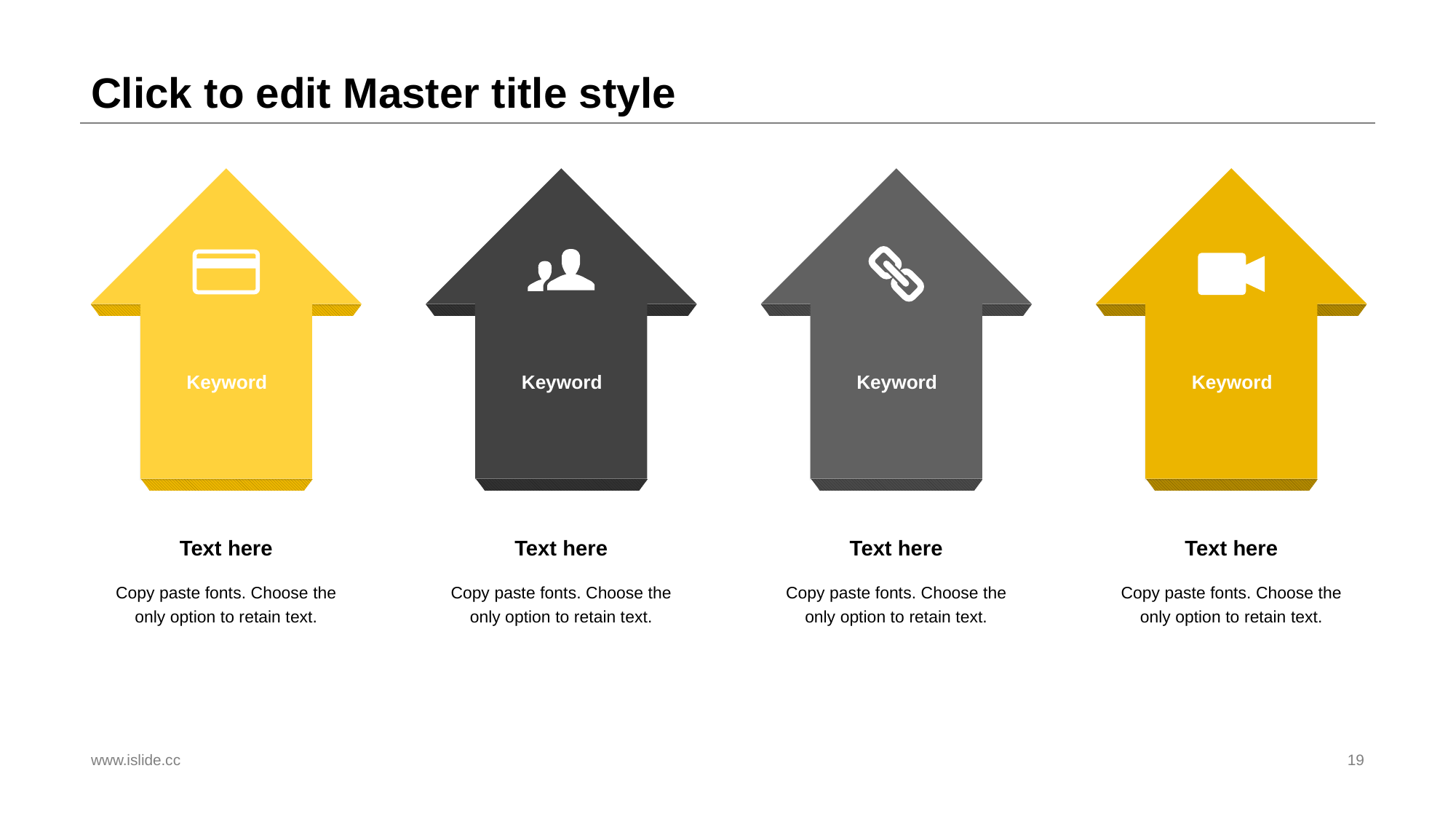

# Click to edit Master title style

Keyword

Text here
Copy paste fonts. Choose the only option to retain text.

Keyword

Text here
Copy paste fonts. Choose the only option to retain text.

Keyword

Text here
Copy paste fonts. Choose the only option to retain text.

Keyword

Text here
Copy paste fonts. Choose the only option to retain text.
www.islide.cc
19